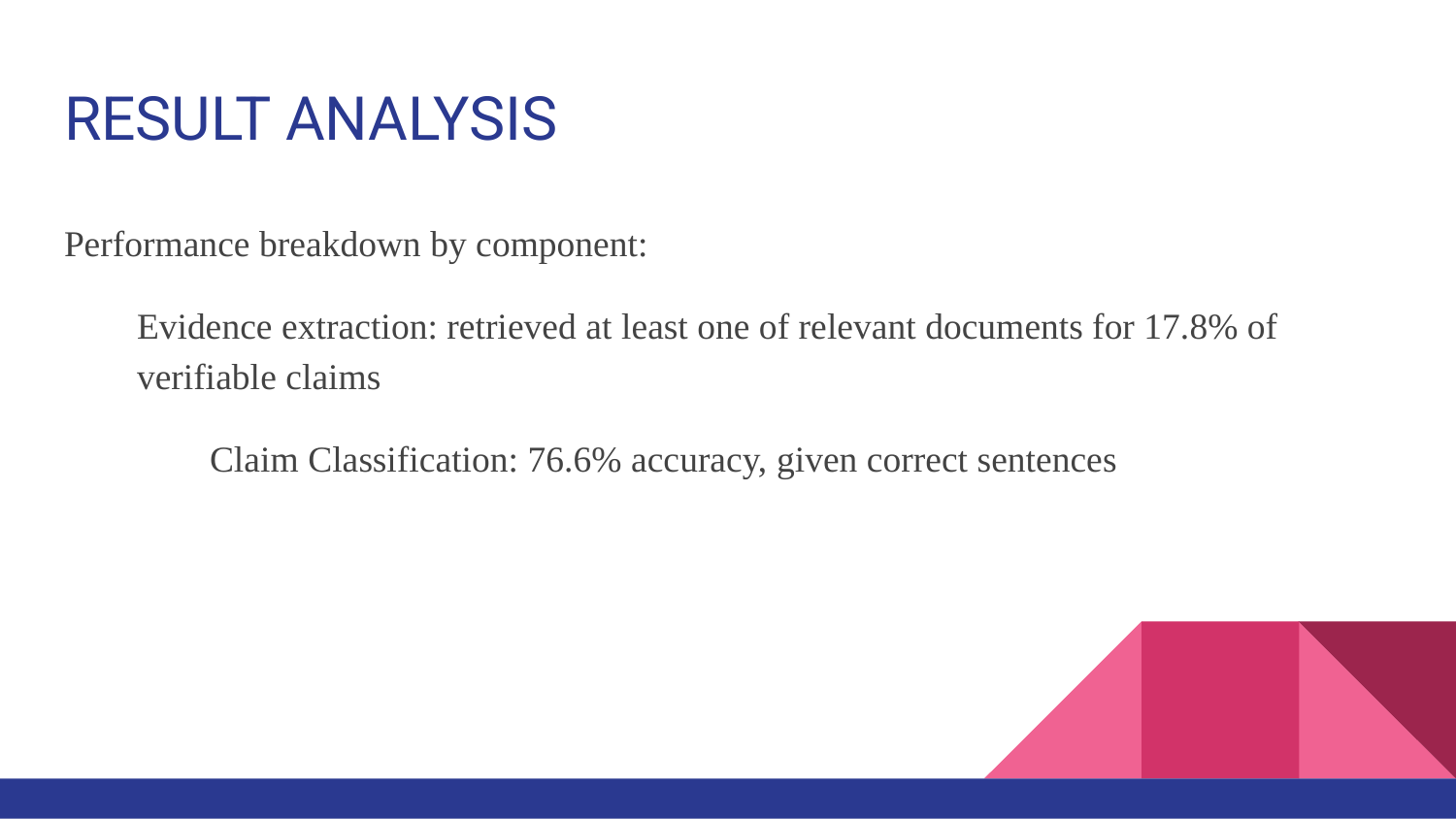

# RESULT ANALYSIS
Performance breakdown by component:
Evidence extraction: retrieved at least one of relevant documents for 17.8% of verifiable claims
	Claim Classification: 76.6% accuracy, given correct sentences